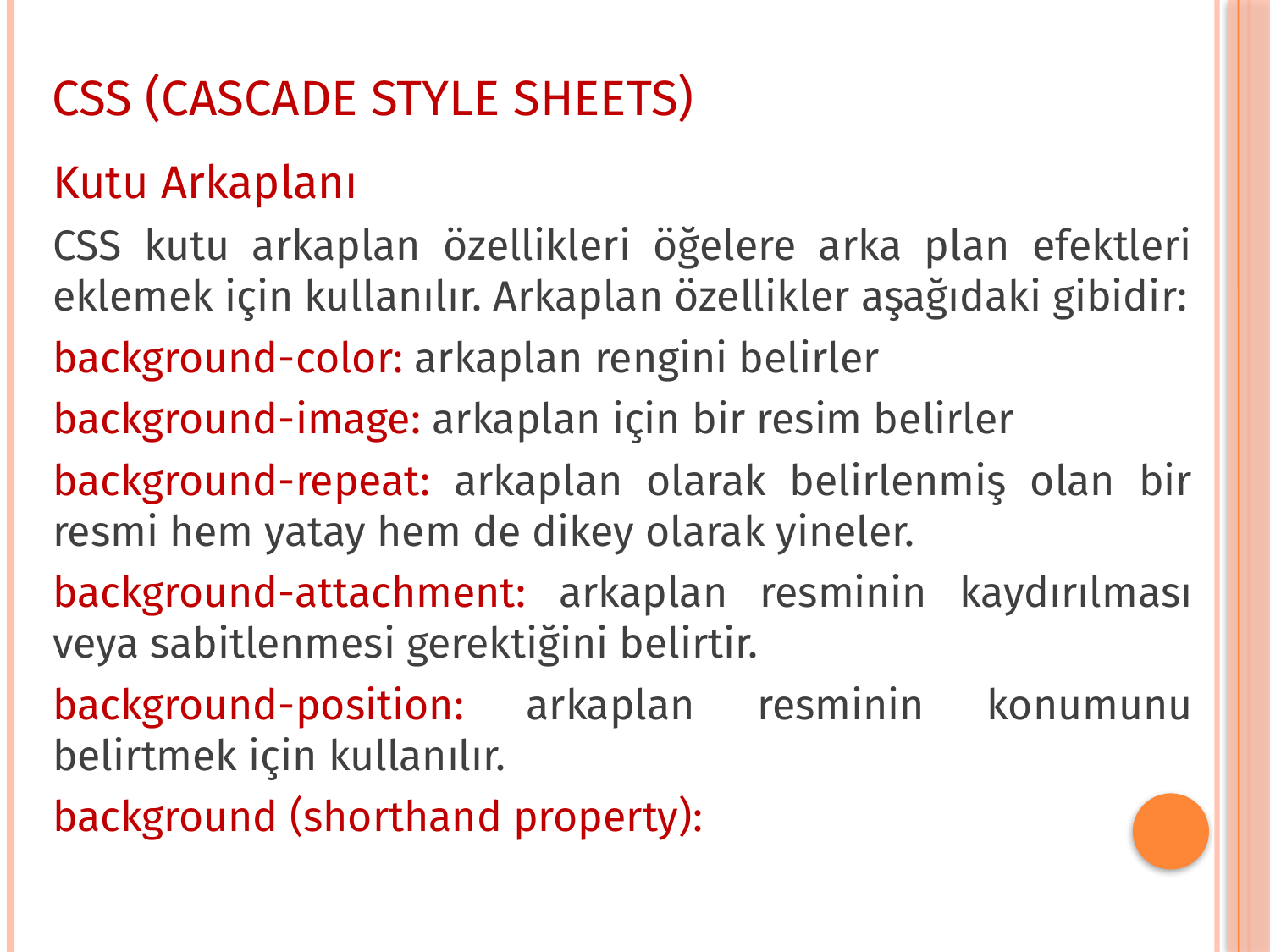

CSS (CASCADE STYLE SHEETS)
Kutu Arkaplanı
CSS kutu arkaplan özellikleri öğelere arka plan efektleri eklemek için kullanılır. Arkaplan özellikler aşağıdaki gibidir:
background-color: arkaplan rengini belirler
background-image: arkaplan için bir resim belirler
background-repeat: arkaplan olarak belirlenmiş olan bir resmi hem yatay hem de dikey olarak yineler.
background-attachment: arkaplan resminin kaydırılması veya sabitlenmesi gerektiğini belirtir.
background-position: arkaplan resminin konumunu belirtmek için kullanılır.
background (shorthand property):